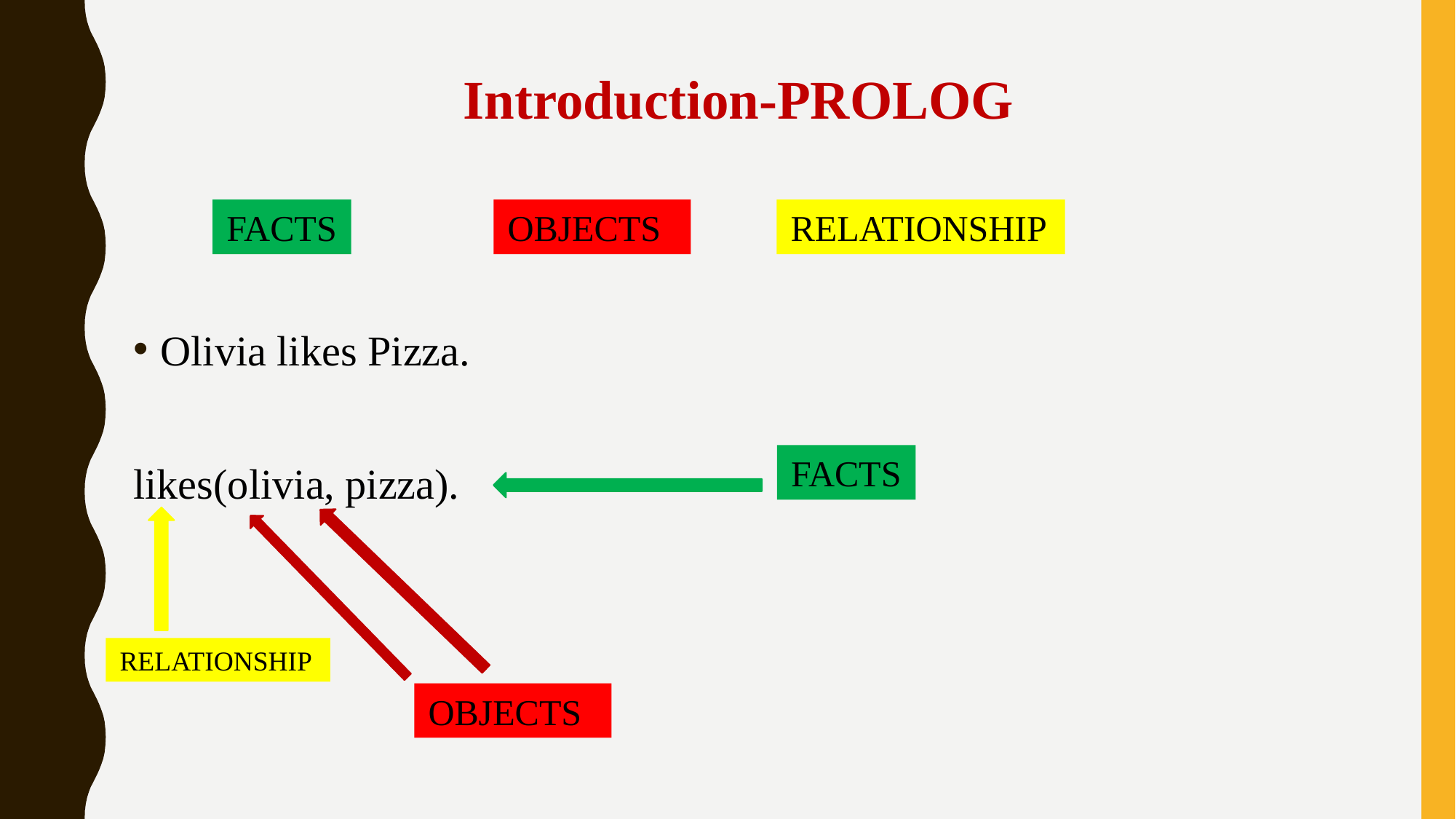

# Introduction-PROLOG
RELATIONSHIP
OBJECTS
FACTS
Olivia likes Pizza.

likes(olivia, pizza).
FACTS

RELATIONSHIP
OBJECTS